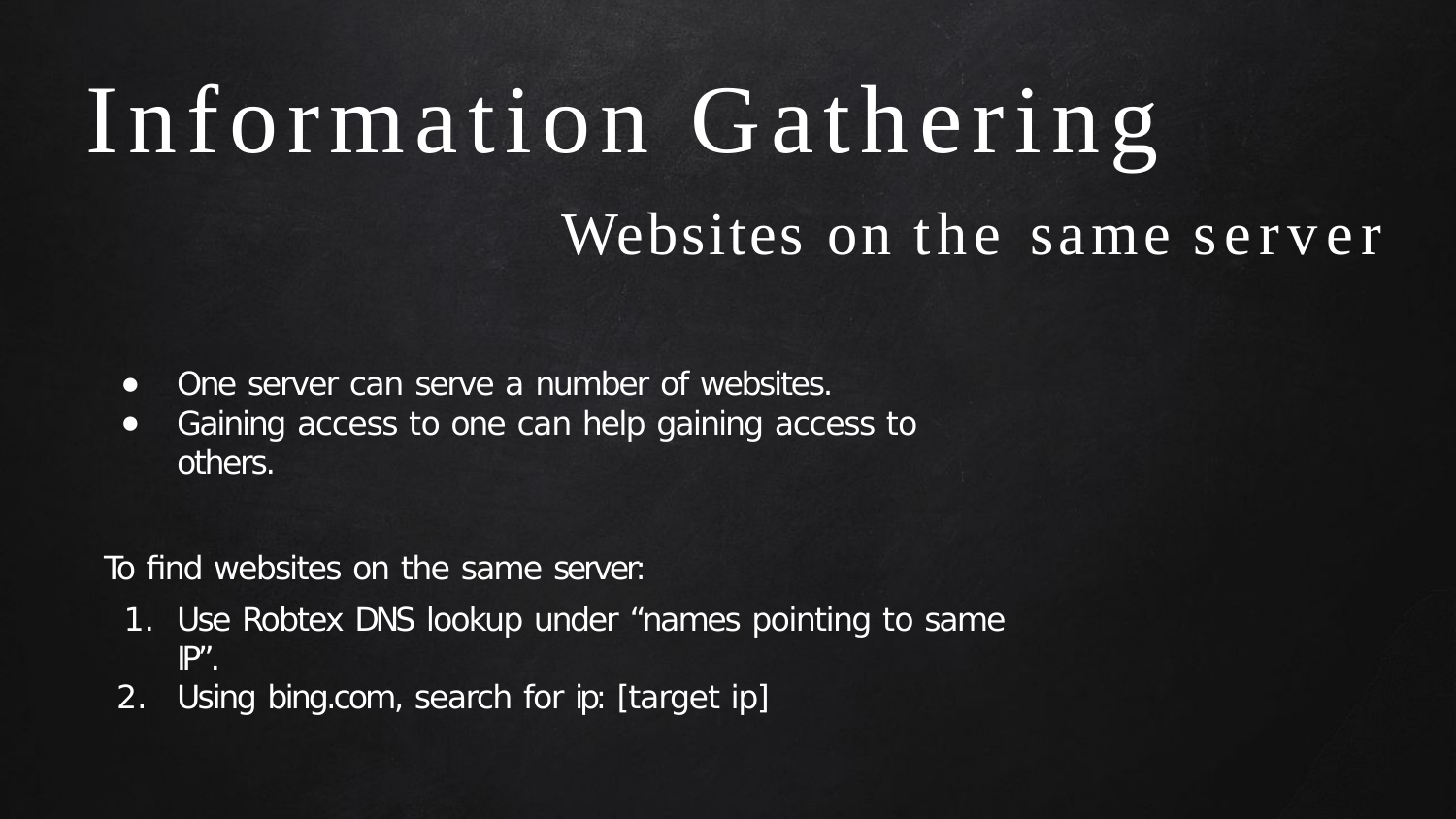

# Information Gathering
Websites on the same server
One server can serve a number of websites.
Gaining access to one can help gaining access to others.

To find websites on the same server:
Use Robtex DNS lookup under “names pointing to same IP”.
Using bing.com, search for ip: [target ip]